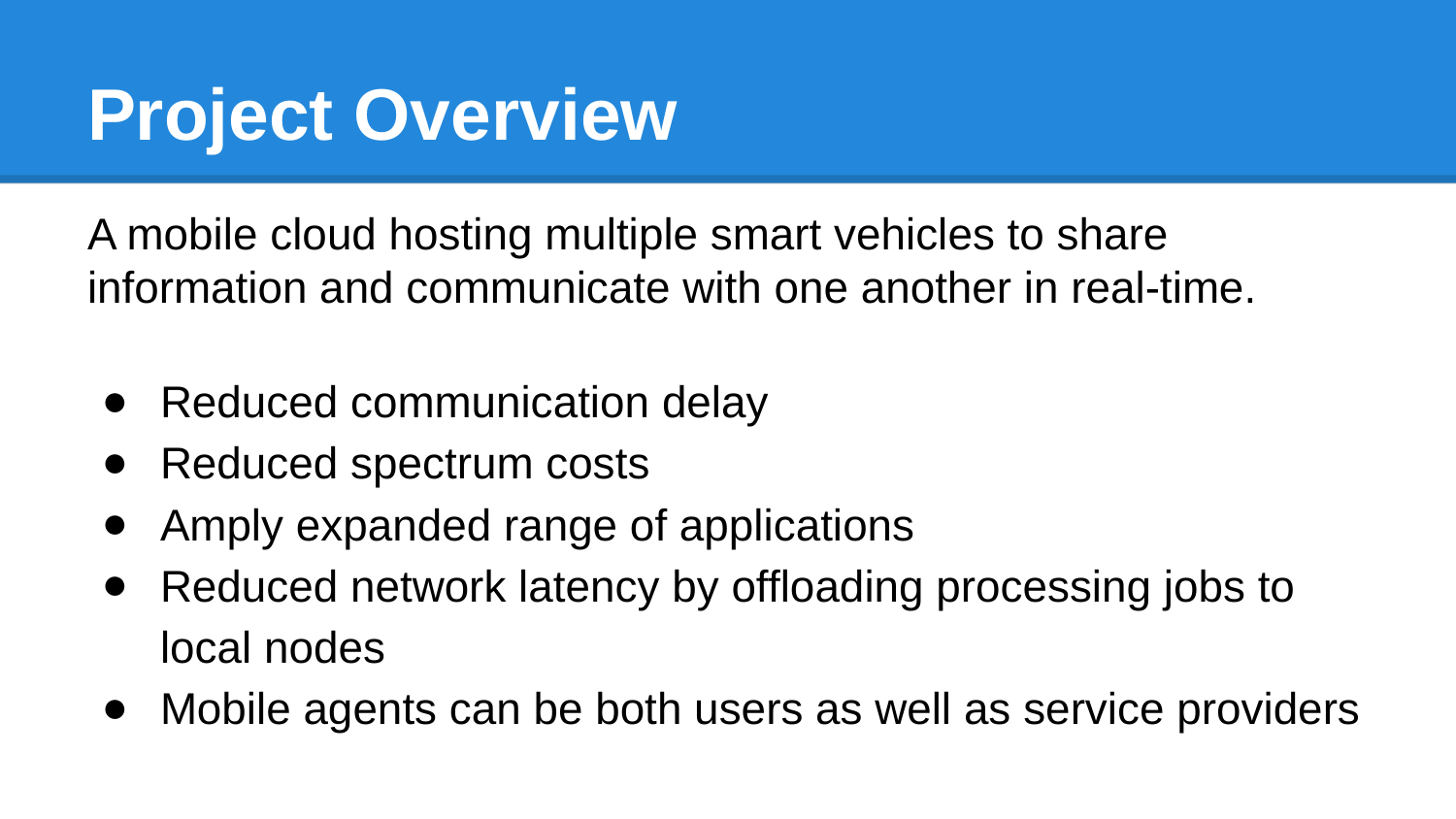

# Project Overview
A mobile cloud hosting multiple smart vehicles to share information and communicate with one another in real-time.

Reduced communication delay
Reduced spectrum costs
Amply expanded range of applications
Reduced network latency by offloading processing jobs to local nodes
Mobile agents can be both users as well as service providers